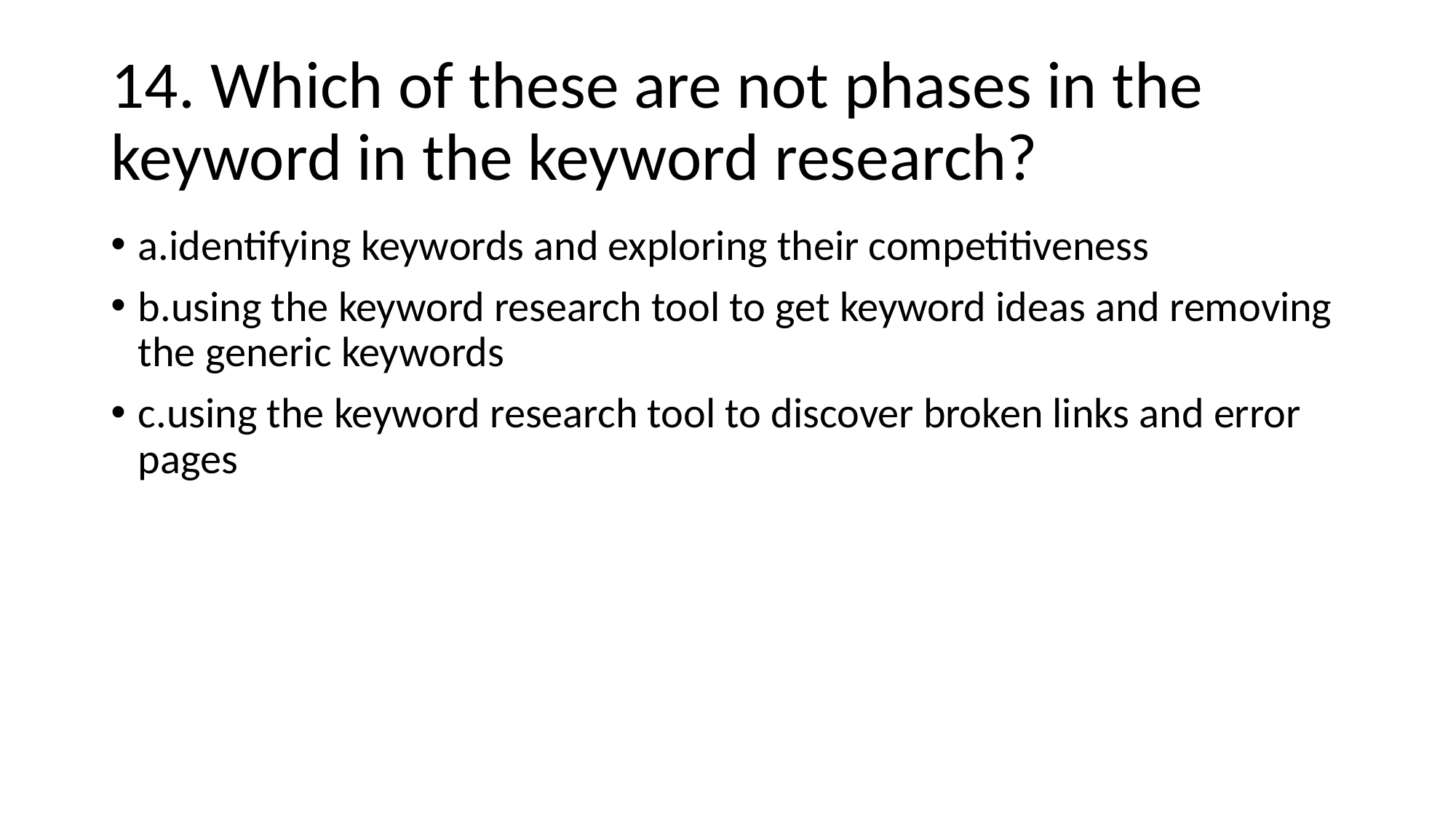

# 14. Which of these are not phases in the keyword in the keyword research?
a.identifying keywords and exploring their competitiveness
b.using the keyword research tool to get keyword ideas and removing the generic keywords
c.using the keyword research tool to discover broken links and error pages